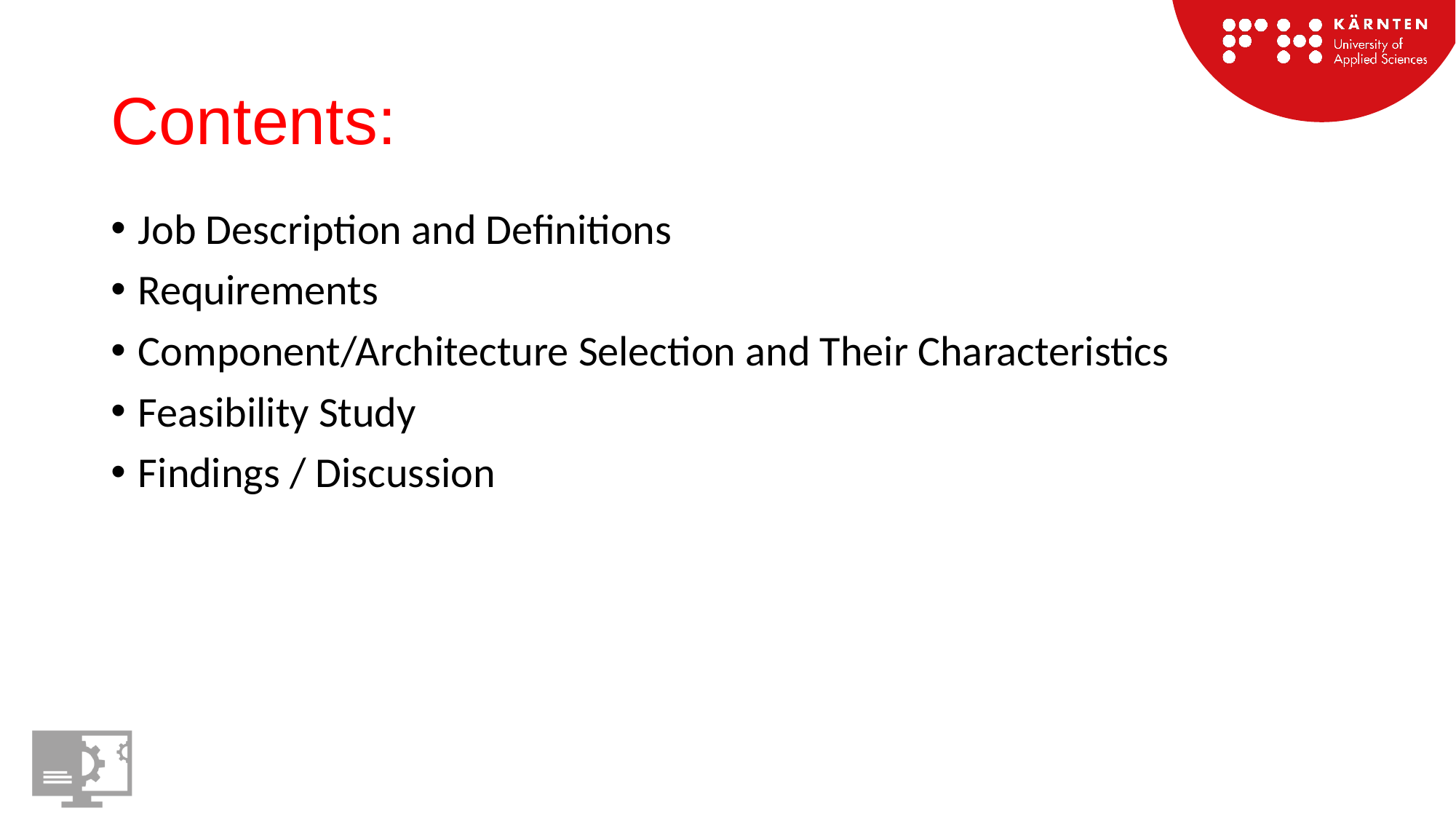

# Contents:
Job Description and Definitions
Requirements
Component/Architecture Selection and Their Characteristics
Feasibility Study
Findings / Discussion